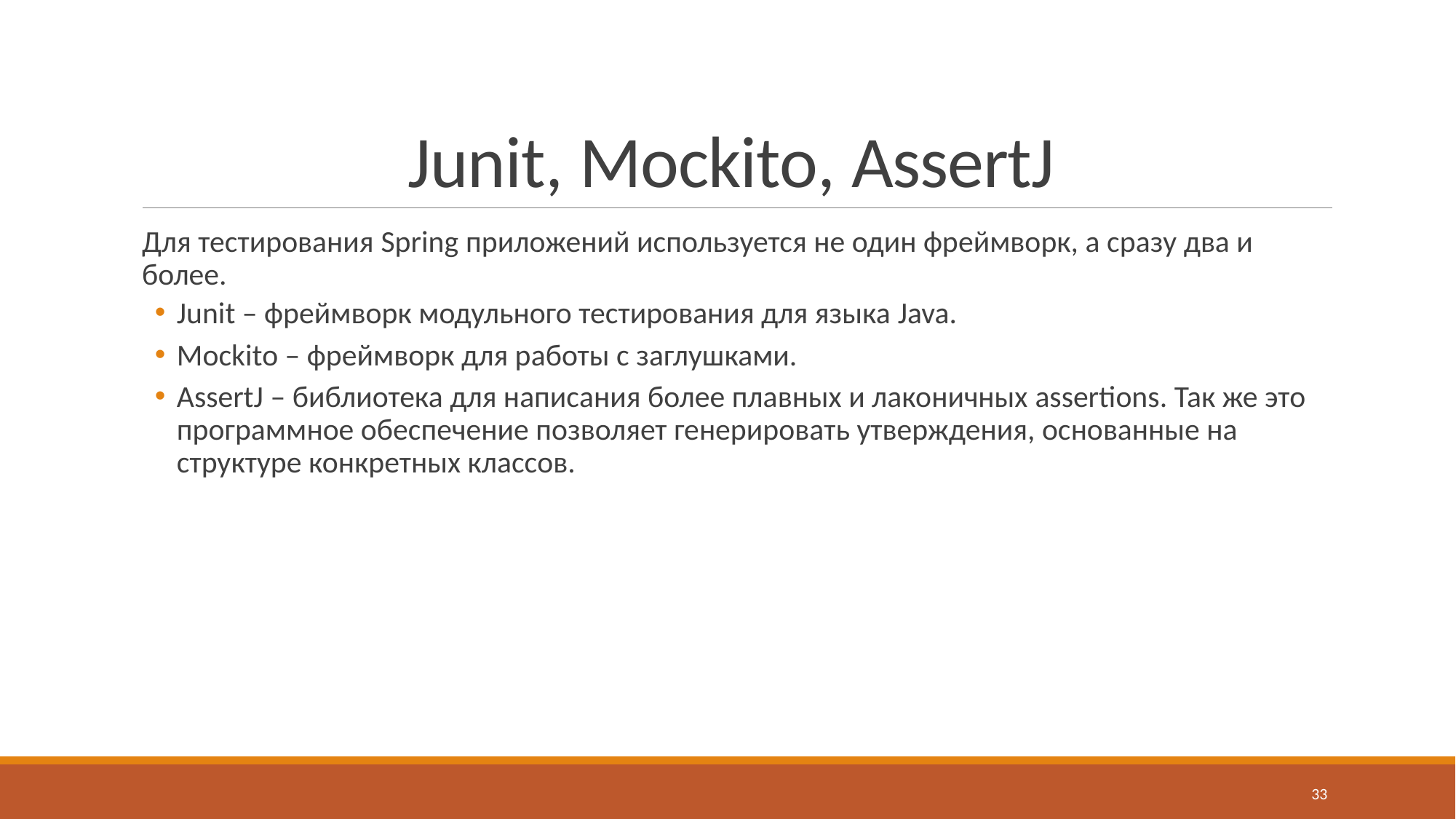

# Junit, Mockito, AssertJ
Для тестирования Spring приложений используется не один фреймворк, а сразу два и более.
Junit – фреймворк модульного тестирования для языка Java.
Mockito – фреймворк для работы с заглушками.
AssertJ – библиотека для написания более плавных и лаконичных assertions. Так же это программное обеспечение позволяет генерировать утверждения, основанные на структуре конкретных классов.

33